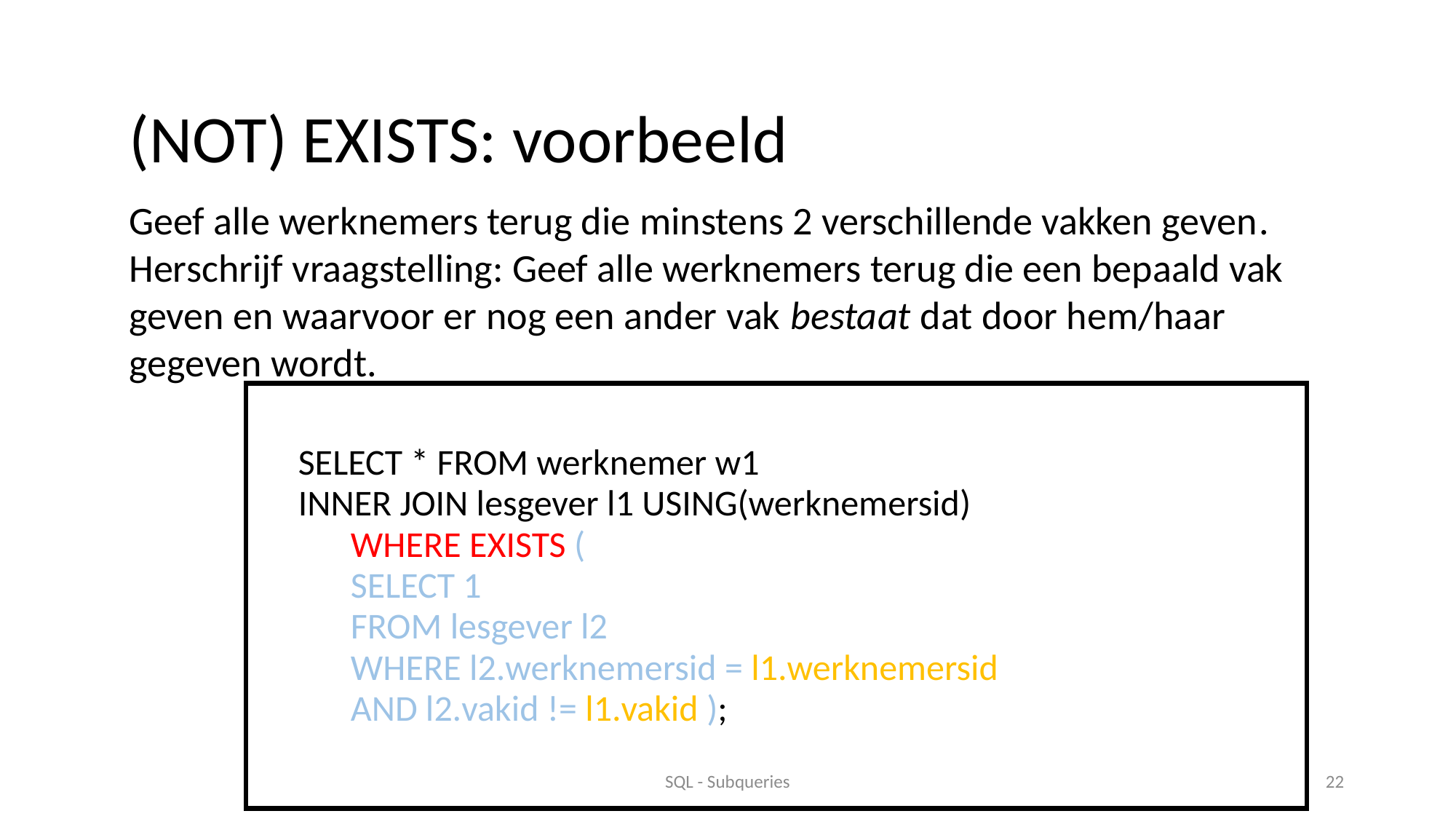

(NOT) EXISTS: voorbeeld
Geef alle werknemers terug die minstens 2 verschillende vakken geven.
Herschrijf vraagstelling: Geef alle werknemers terug die een bepaald vak geven en waarvoor er nog een ander vak bestaat dat door hem/haar gegeven wordt.

SELECT * FROM werknemer w1
INNER JOIN lesgever l1 USING(werknemersid)
WHERE EXISTS (
	SELECT 1
	FROM lesgever l2
	WHERE l2.werknemersid = l1.werknemersid
	AND l2.vakid != l1.vakid );

SQL - Subqueries
22